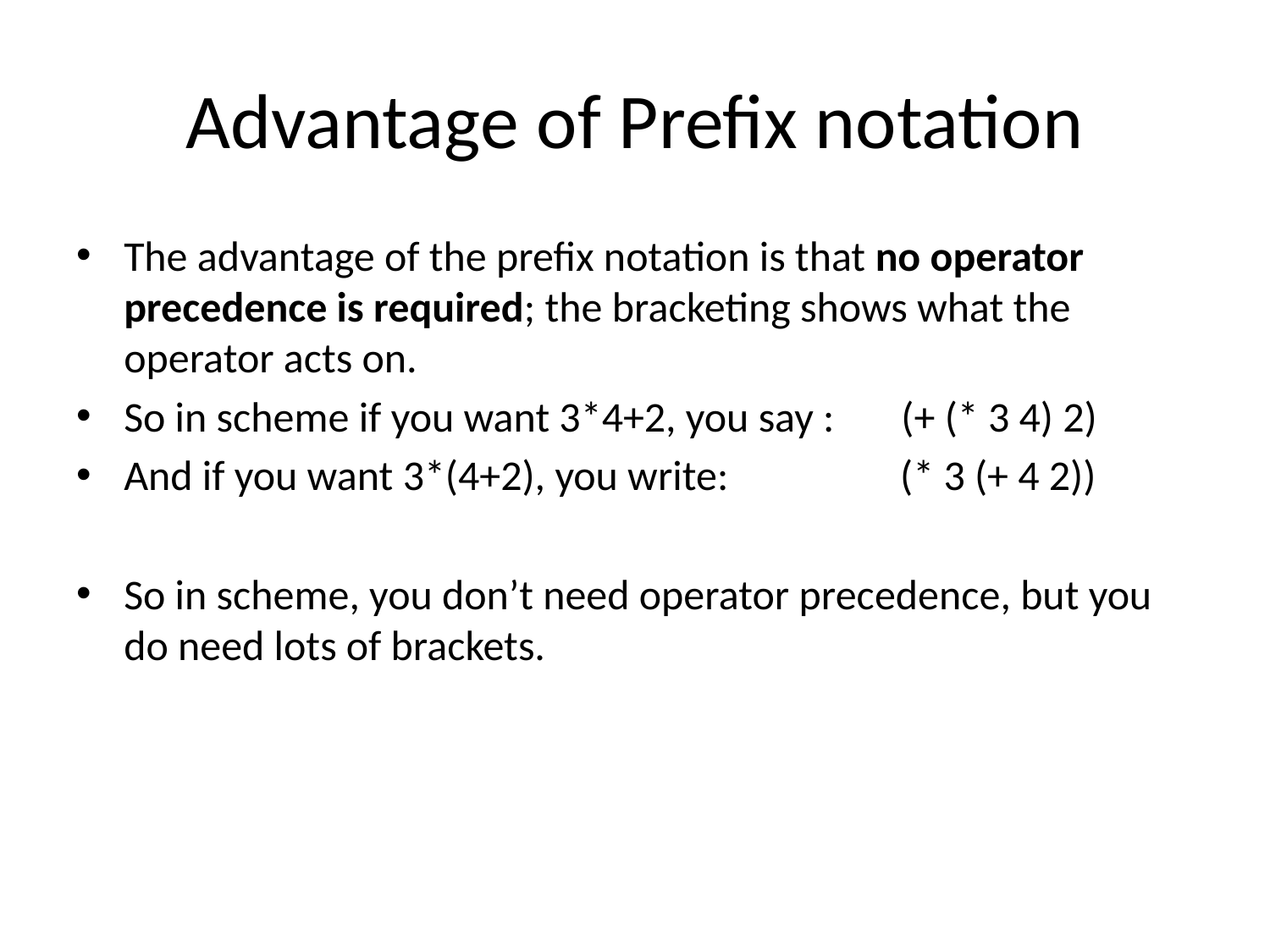

# Advantage of Prefix notation
The advantage of the prefix notation is that no operator precedence is required; the bracketing shows what the operator acts on.
So in scheme if you want 3*4+2, you say :       (+ (* 3 4) 2)
And if you want 3*(4+2), you write:                  (* 3 (+ 4 2))

So in scheme, you don’t need operator precedence, but you do need lots of brackets.